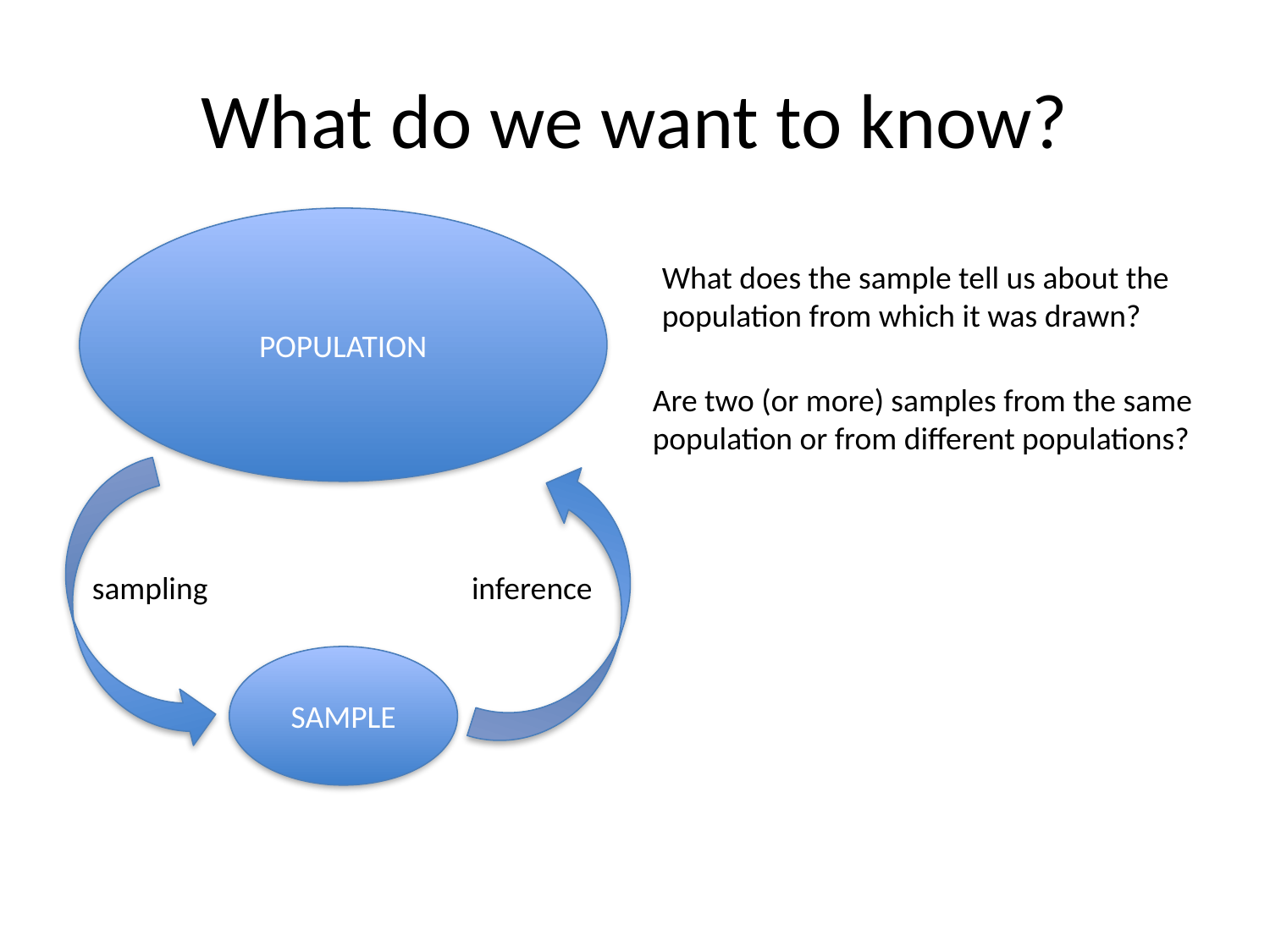

# What do we want to know?
POPULATION
What does the sample tell us about the
population from which it was drawn?
Are two (or more) samples from the same
population or from different populations?

sampling
inference
SAMPLE